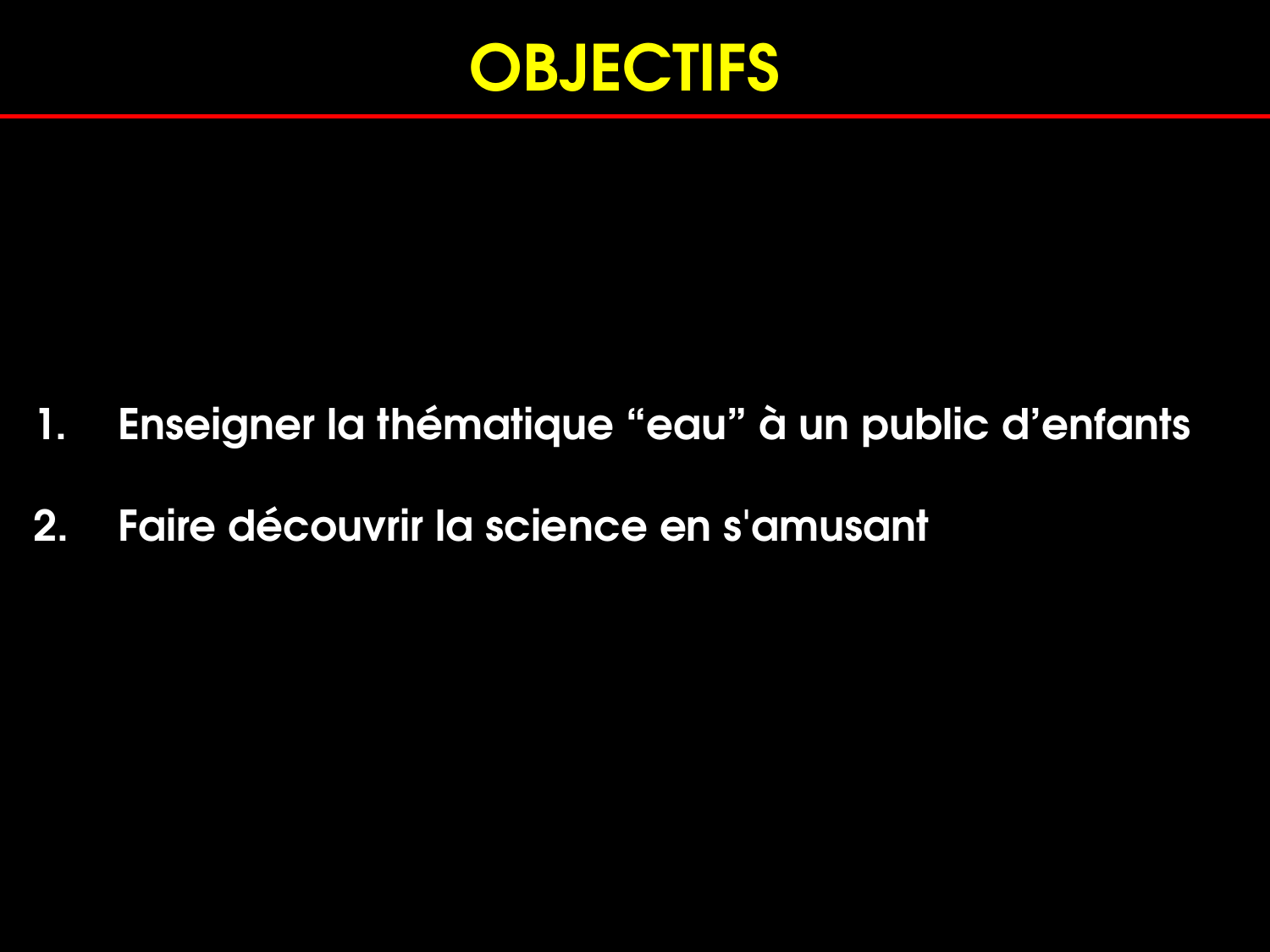

OBJECTIFS

Enseigner la thématique “eau” à un public d’enfants

Faire découvrir la science en s'amusant